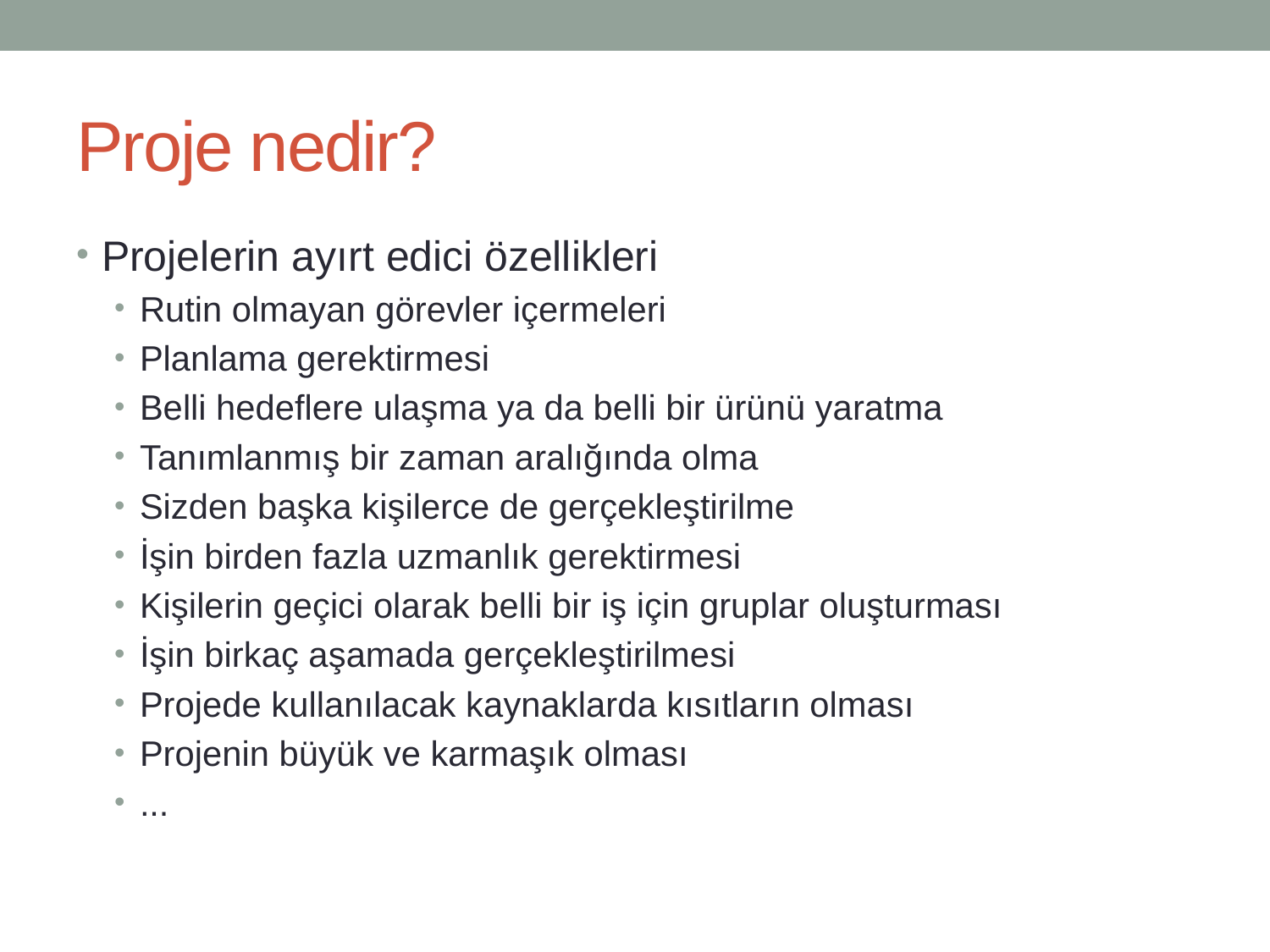

# Proje nedir?
Projelerin ayırt edici özellikleri
Rutin olmayan görevler içermeleri
Planlama gerektirmesi
Belli hedeflere ulaşma ya da belli bir ürünü yaratma
Tanımlanmış bir zaman aralığında olma
Sizden başka kişilerce de gerçekleştirilme
İşin birden fazla uzmanlık gerektirmesi
Kişilerin geçici olarak belli bir iş için gruplar oluşturması
İşin birkaç aşamada gerçekleştirilmesi
Projede kullanılacak kaynaklarda kısıtların olması
Projenin büyük ve karmaşık olması
...